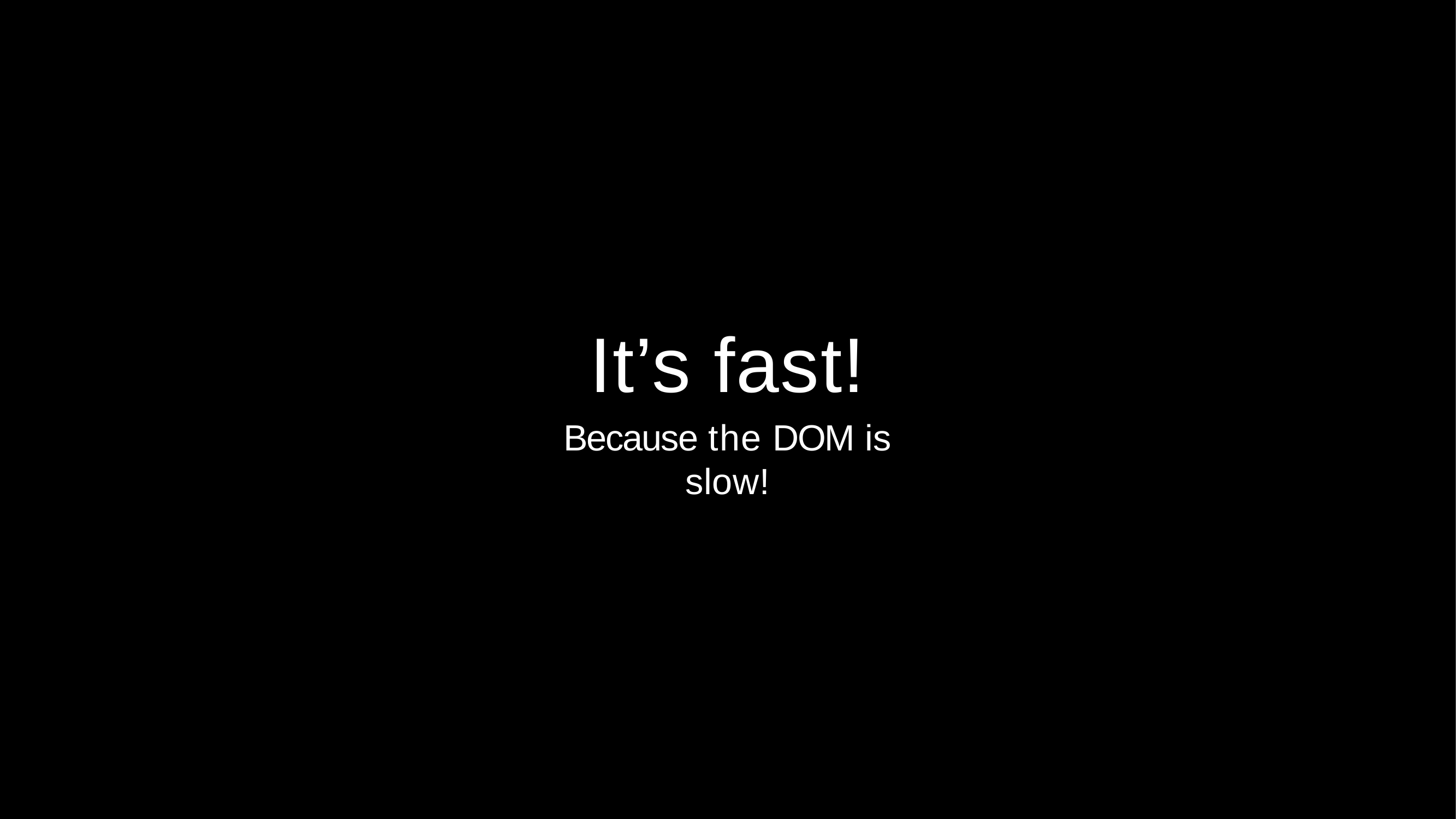

# It’s fast!
Because the DOM is slow!